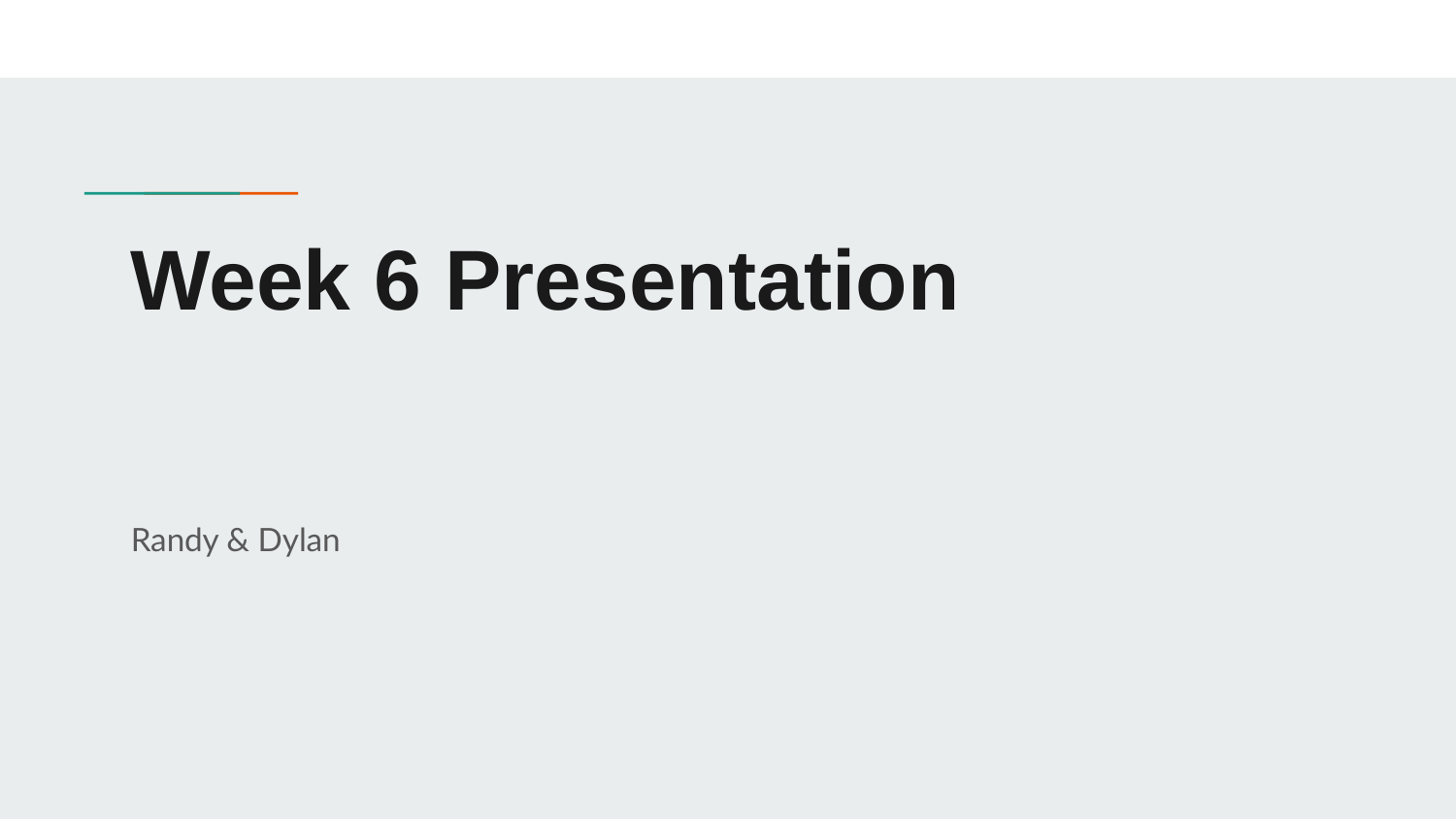

# Week 6 Presentation
Randy & Dylan